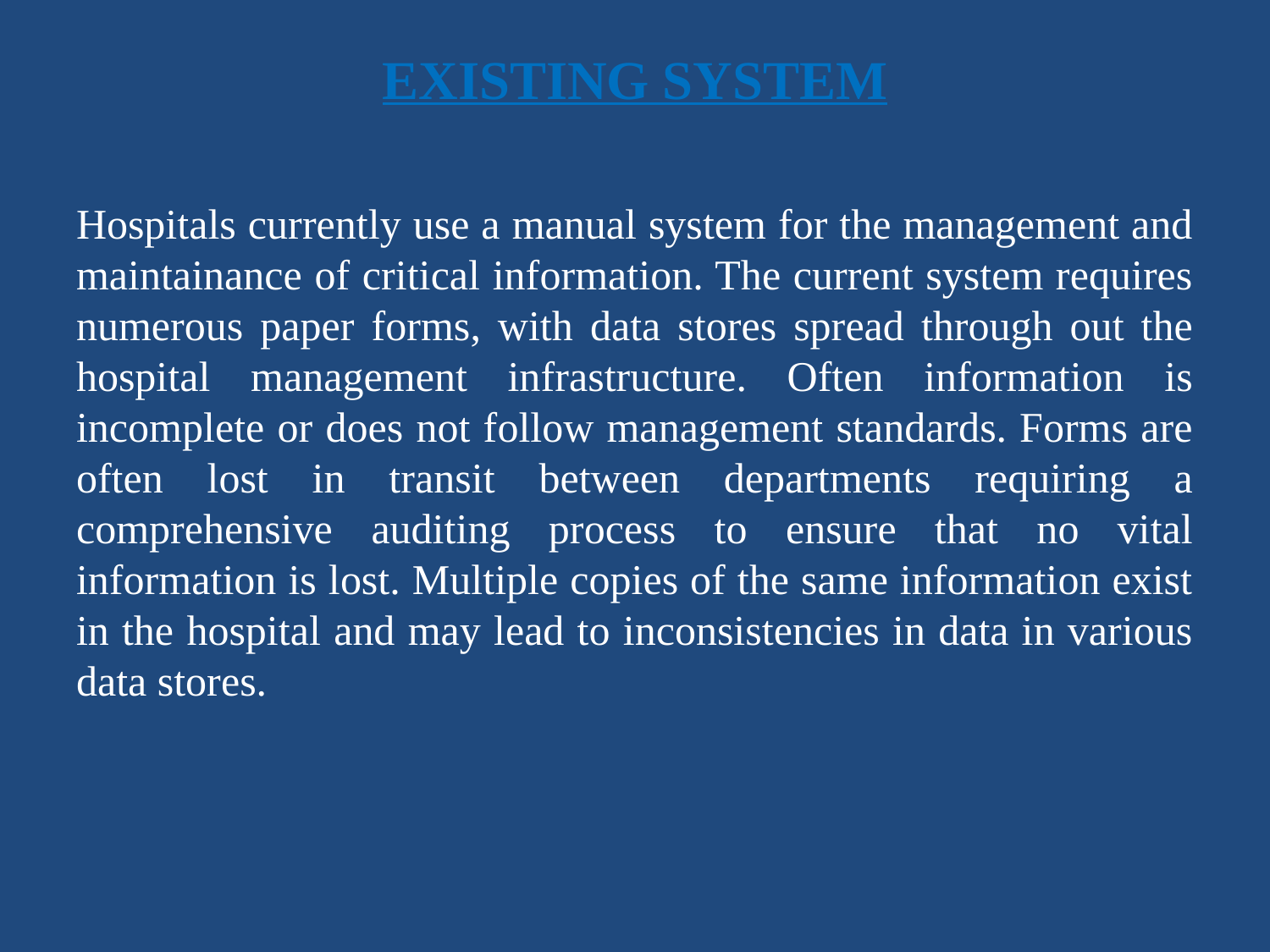

# EXISTING SYSTEM
Hospitals currently use a manual system for the management and maintainance of critical information. The current system requires numerous paper forms, with data stores spread through out the hospital management infrastructure. Often information is incomplete or does not follow management standards. Forms are often lost in transit between departments requiring a comprehensive auditing process to ensure that no vital information is lost. Multiple copies of the same information exist in the hospital and may lead to inconsistencies in data in various data stores.